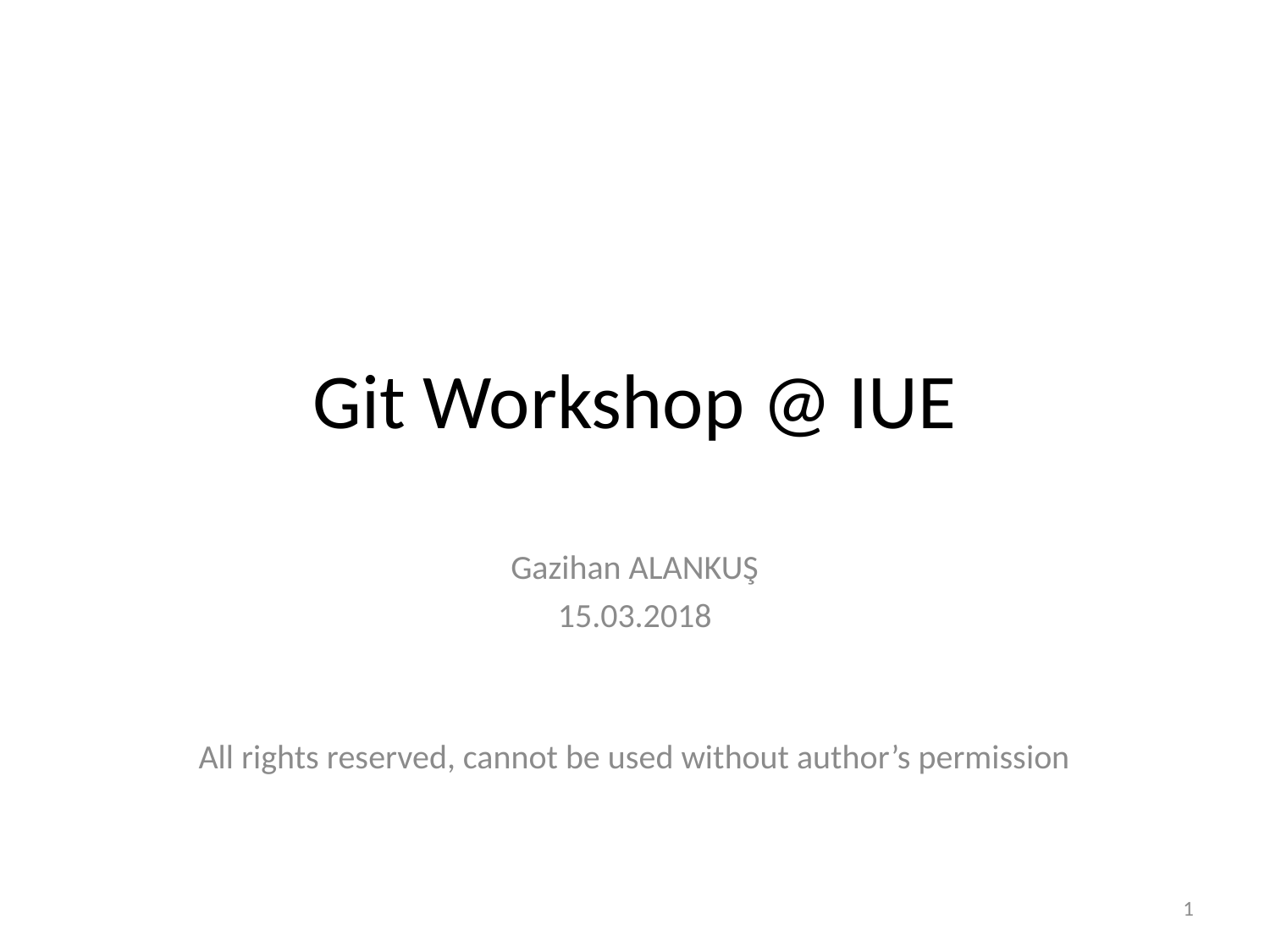

# Git Workshop @ IUE
Gazihan ALANKUŞ
15.03.2018

All rights reserved, cannot be used without author’s permission
1